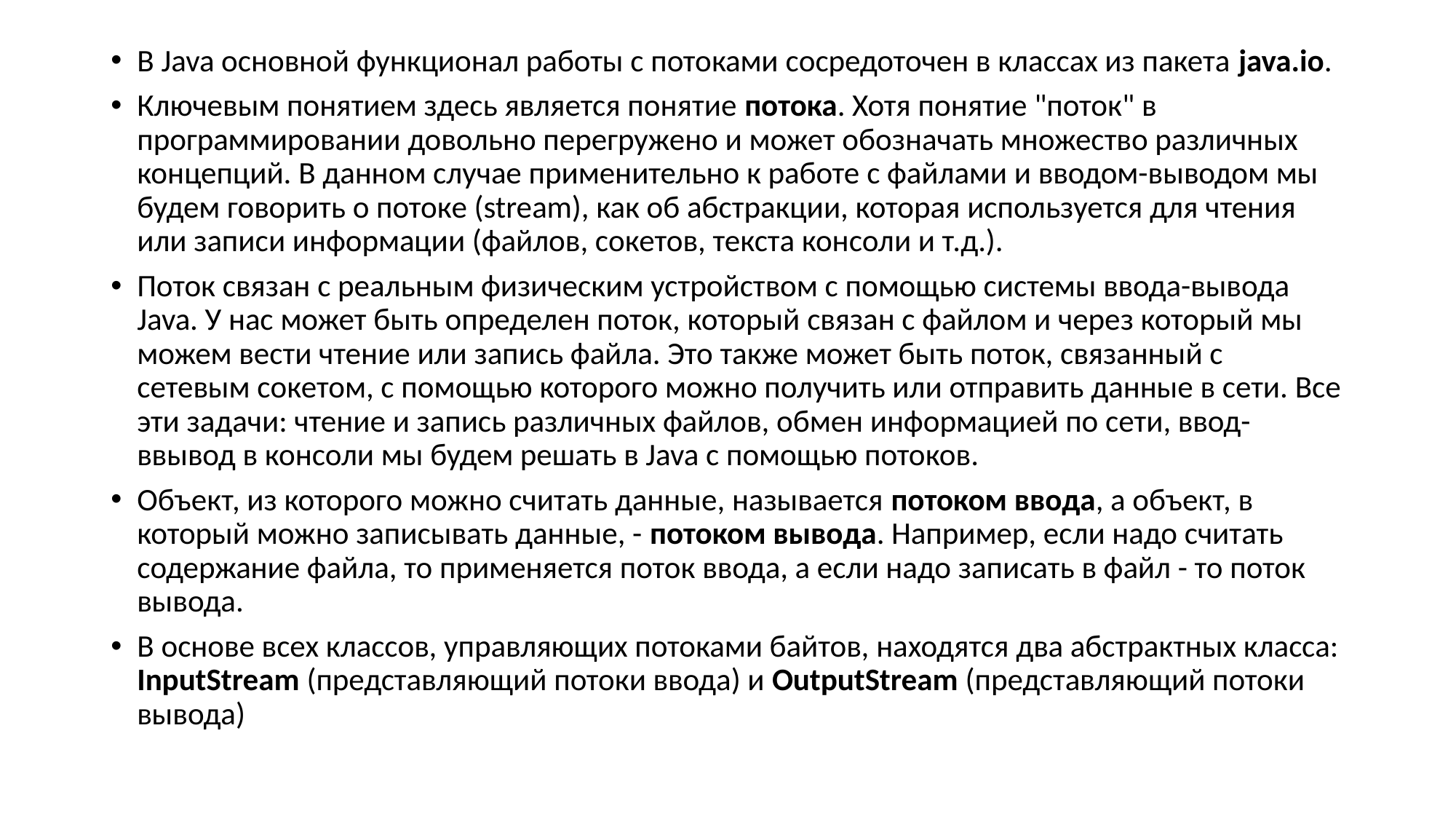

В Java основной функционал работы с потоками сосредоточен в классах из пакета java.io.
Ключевым понятием здесь является понятие потока. Хотя понятие "поток" в программировании довольно перегружено и может обозначать множество различных концепций. В данном случае применительно к работе с файлами и вводом-выводом мы будем говорить о потоке (stream), как об абстракции, которая используется для чтения или записи информации (файлов, сокетов, текста консоли и т.д.).
Поток связан с реальным физическим устройством с помощью системы ввода-вывода Java. У нас может быть определен поток, который связан с файлом и через который мы можем вести чтение или запись файла. Это также может быть поток, связанный с сетевым сокетом, с помощью которого можно получить или отправить данные в сети. Все эти задачи: чтение и запись различных файлов, обмен информацией по сети, ввод-ввывод в консоли мы будем решать в Java с помощью потоков.
Объект, из которого можно считать данные, называется потоком ввода, а объект, в который можно записывать данные, - потоком вывода. Например, если надо считать содержание файла, то применяется поток ввода, а если надо записать в файл - то поток вывода.
В основе всех классов, управляющих потоками байтов, находятся два абстрактных класса: InputStream (представляющий потоки ввода) и OutputStream (представляющий потоки вывода)